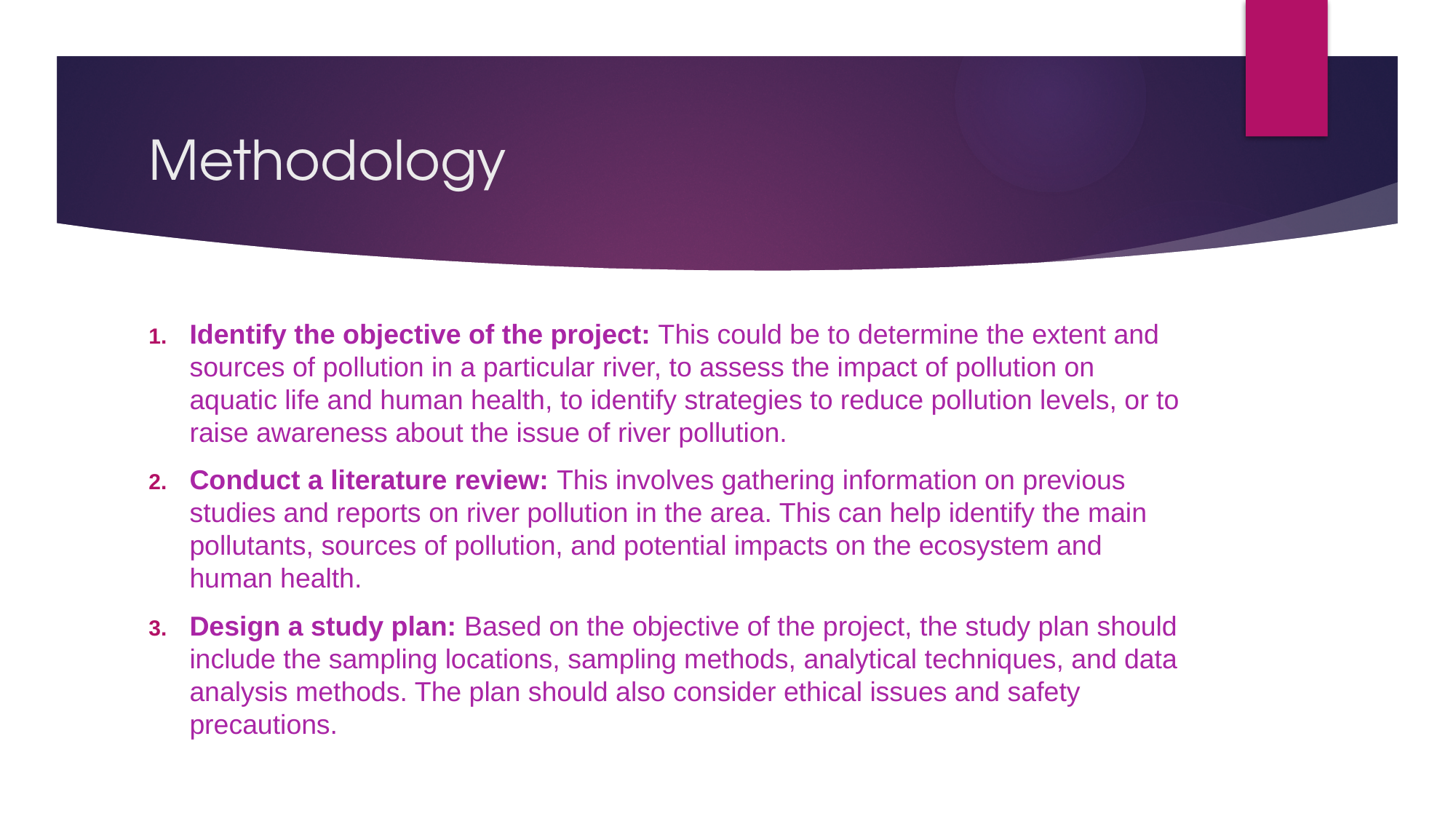

# Methodology
Identify the objective of the project: This could be to determine the extent and sources of pollution in a particular river, to assess the impact of pollution on aquatic life and human health, to identify strategies to reduce pollution levels, or to raise awareness about the issue of river pollution.
Conduct a literature review: This involves gathering information on previous studies and reports on river pollution in the area. This can help identify the main pollutants, sources of pollution, and potential impacts on the ecosystem and human health.
Design a study plan: Based on the objective of the project, the study plan should include the sampling locations, sampling methods, analytical techniques, and data analysis methods. The plan should also consider ethical issues and safety precautions.